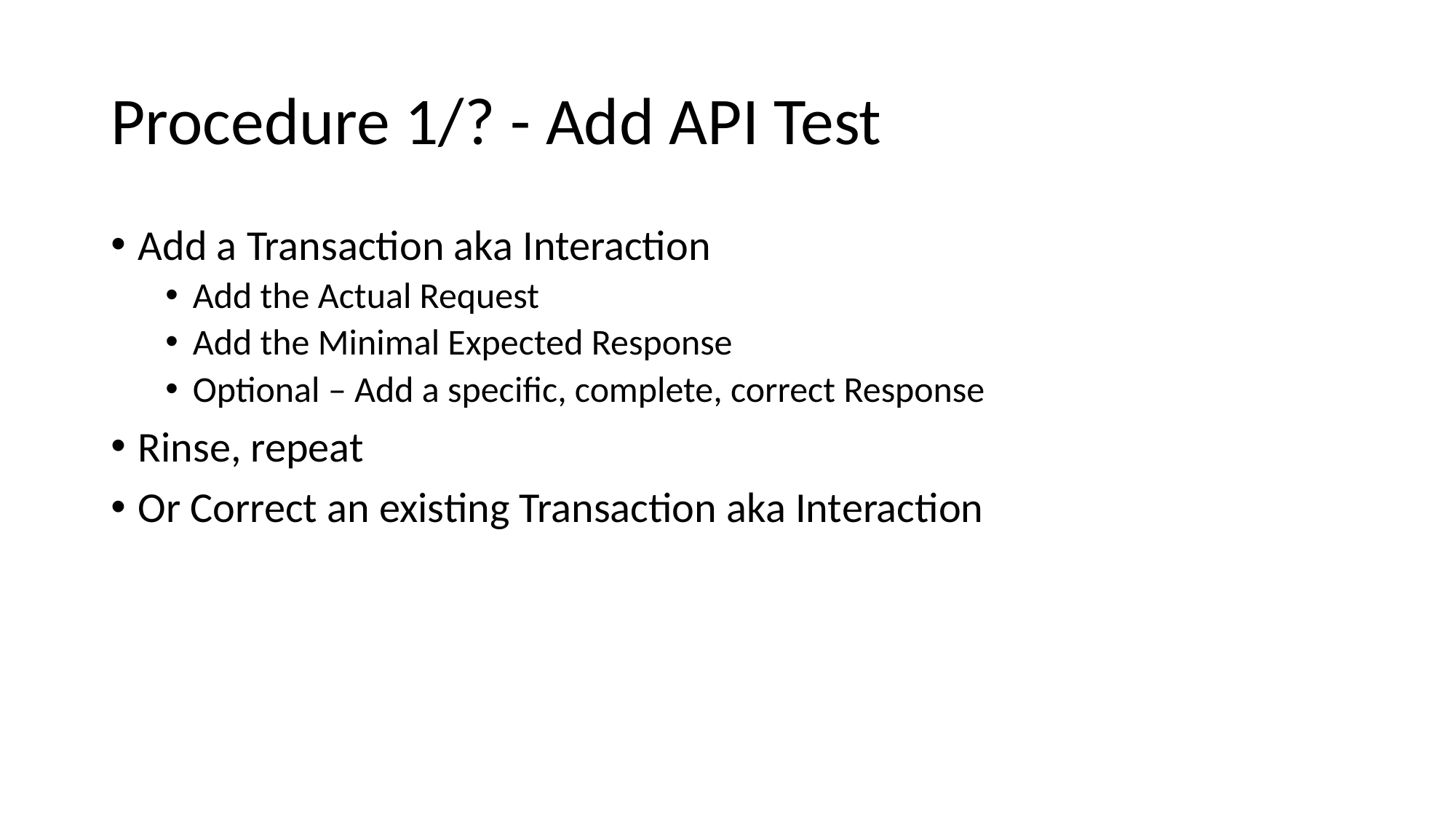

# Procedure 1/? - Add API Test
Add a Transaction aka Interaction
Add the Actual Request
Add the Minimal Expected Response
Optional – Add a specific, complete, correct Response
Rinse, repeat
Or Correct an existing Transaction aka Interaction